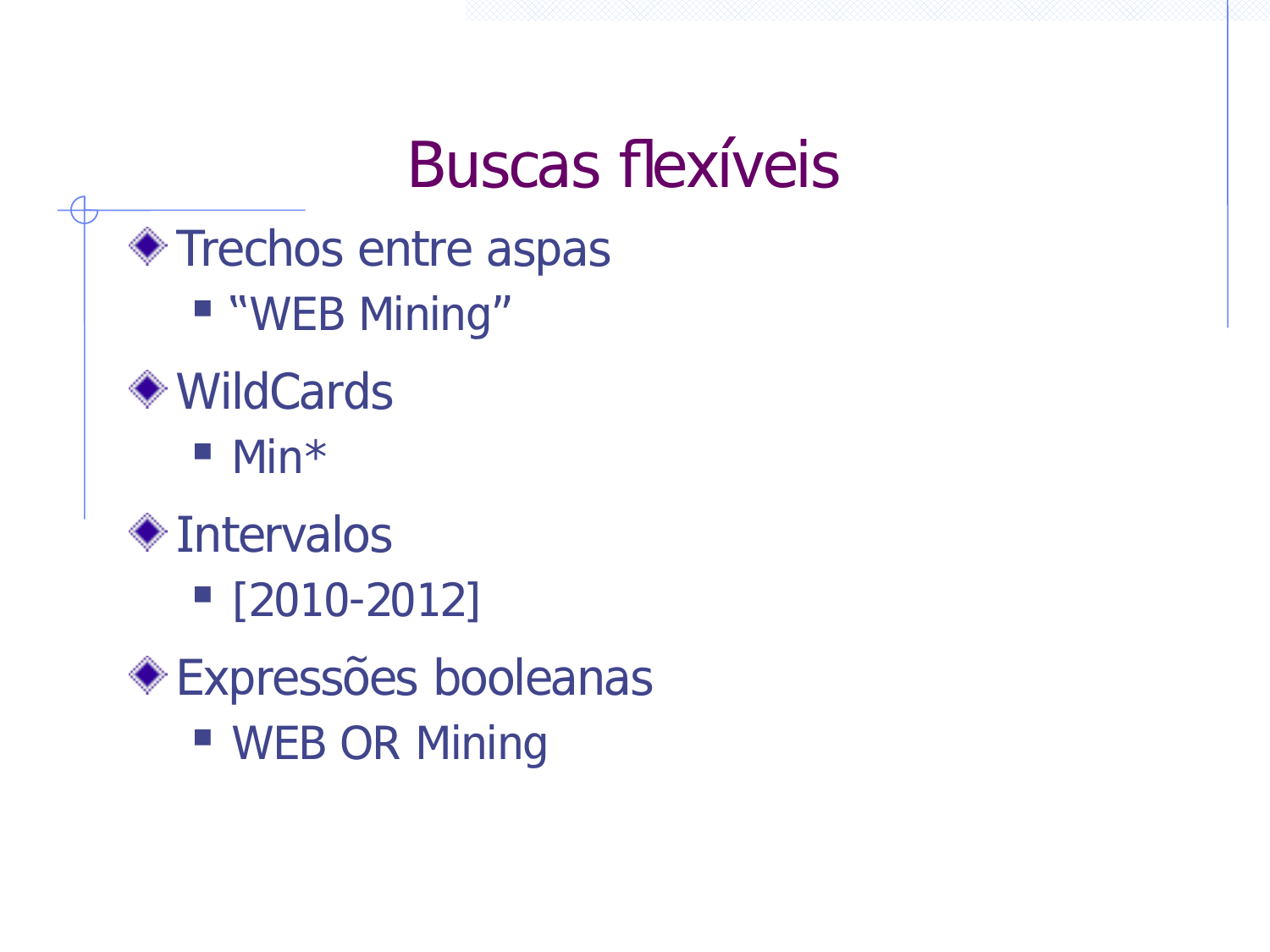

Buscas flexíveis
Trechos entre aspas
“WEB Mining”
WildCards
Min*
Intervalos
[2010-2012]
Expressões booleanas
WEB OR Mining